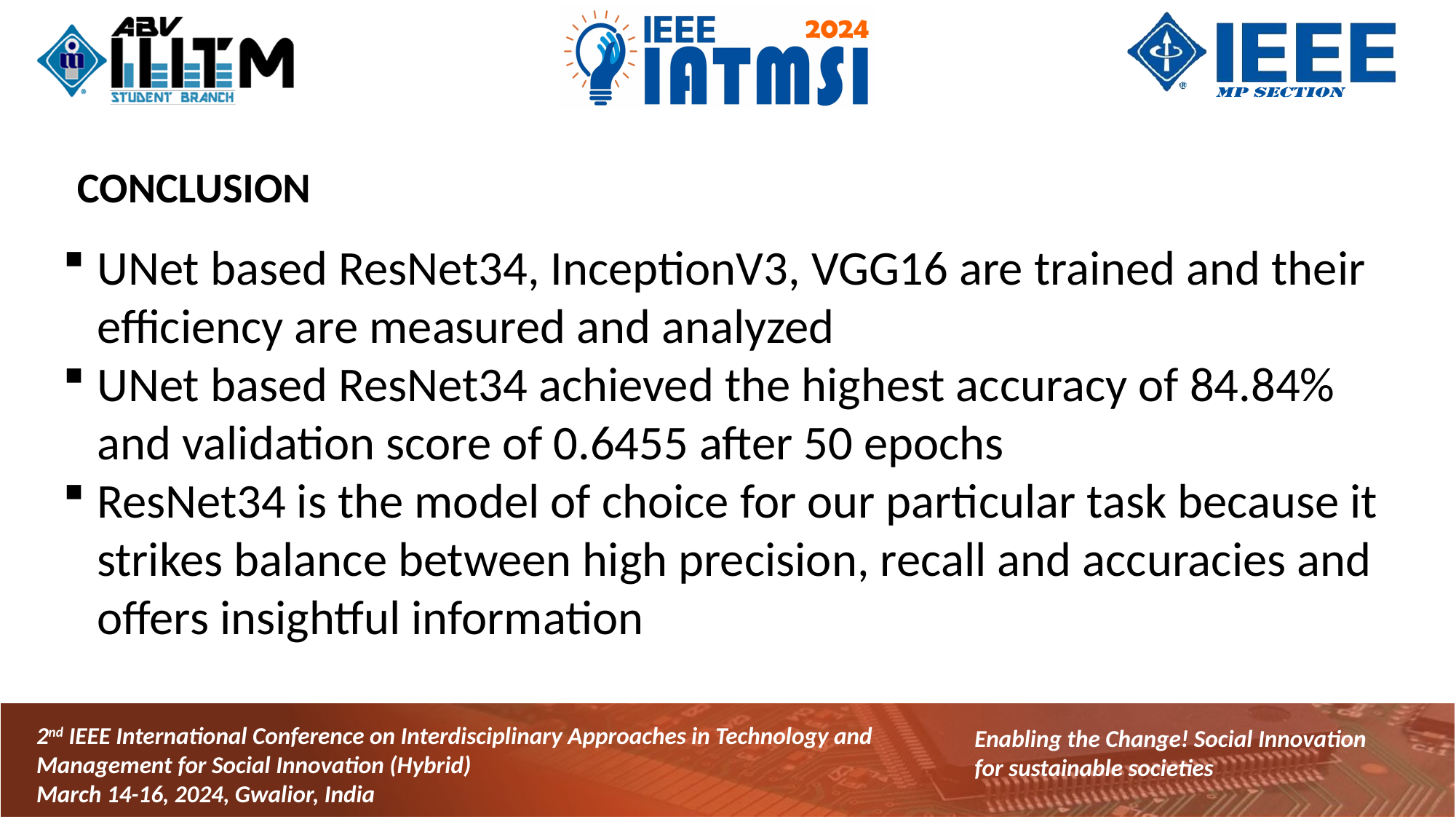

CONCLUSION
UNet based ResNet34, InceptionV3, VGG16 are trained and their efficiency are measured and analyzed
UNet based ResNet34 achieved the highest accuracy of 84.84% and validation score of 0.6455 after 50 epochs
ResNet34 is the model of choice for our particular task because it strikes balance between high precision, recall and accuracies and offers insightful information